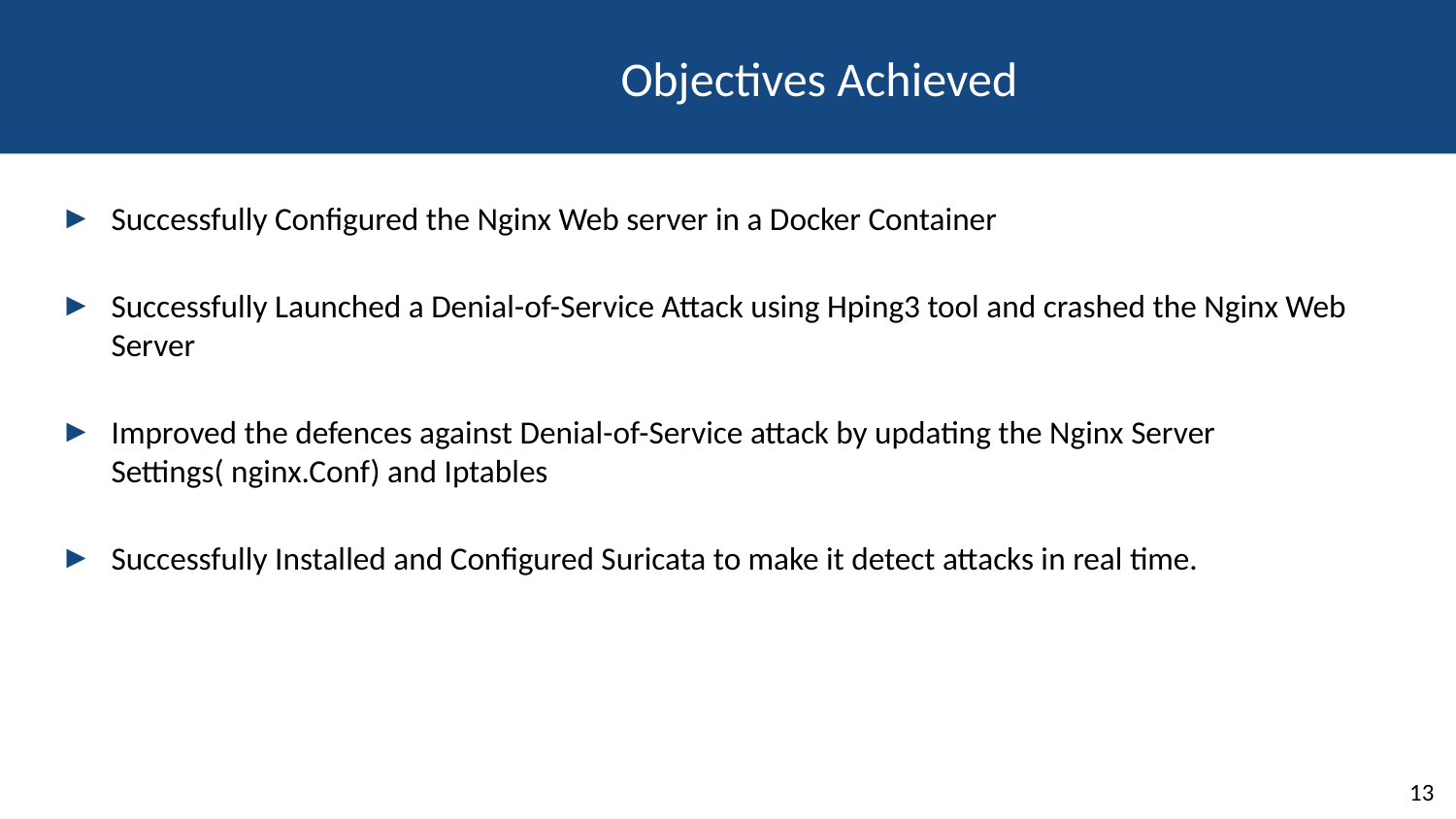

# Objectives Achieved
Successfully Configured the Nginx Web server in a Docker Container
Successfully Launched a Denial-of-Service Attack using Hping3 tool and crashed the Nginx Web Server
Improved the defences against Denial-of-Service attack by updating the Nginx Server Settings( nginx.Conf) and Iptables
Successfully Installed and Configured Suricata to make it detect attacks in real time.